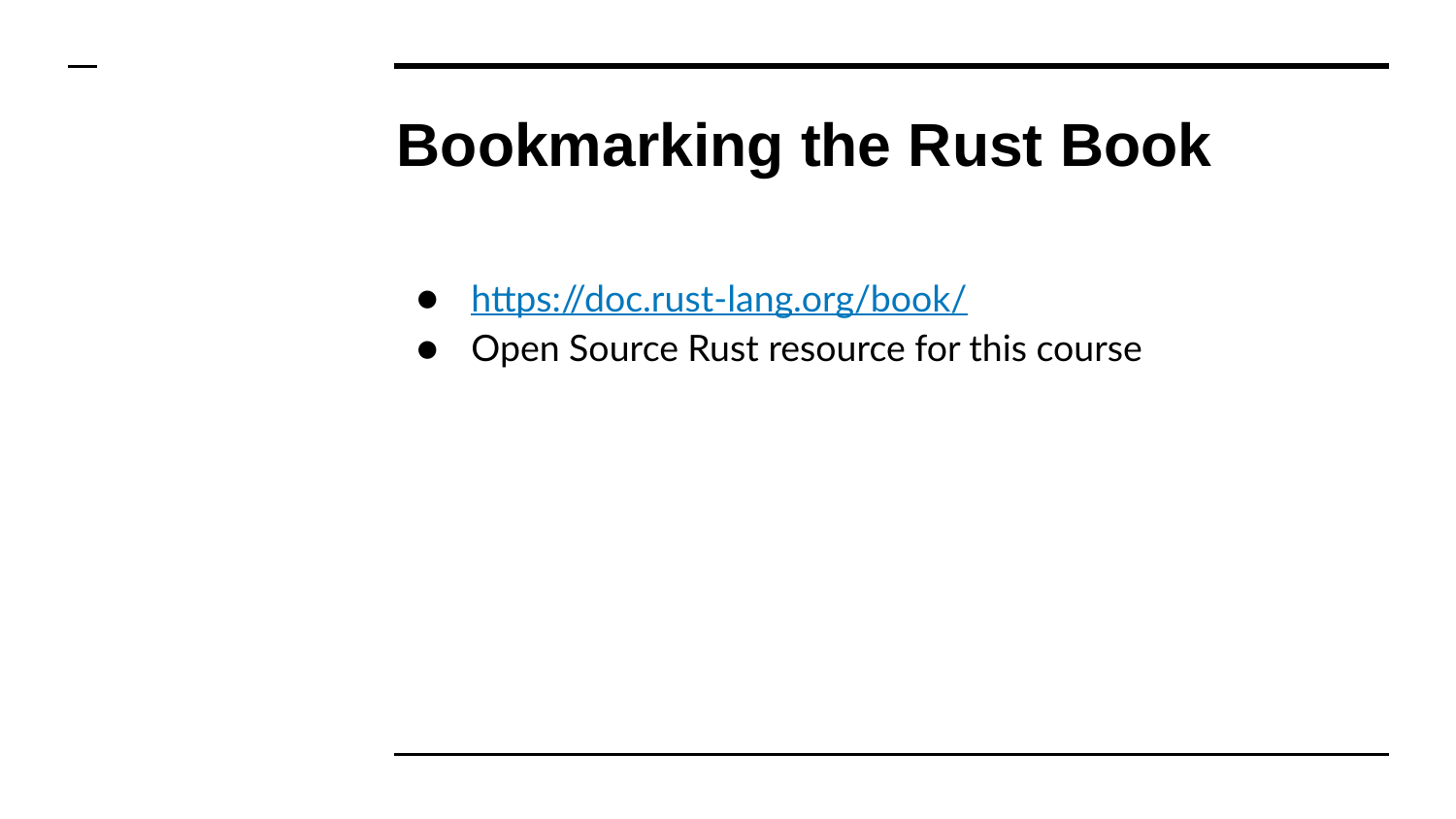

# Bookmarking the Rust Book
https://doc.rust-lang.org/book/
Open Source Rust resource for this course